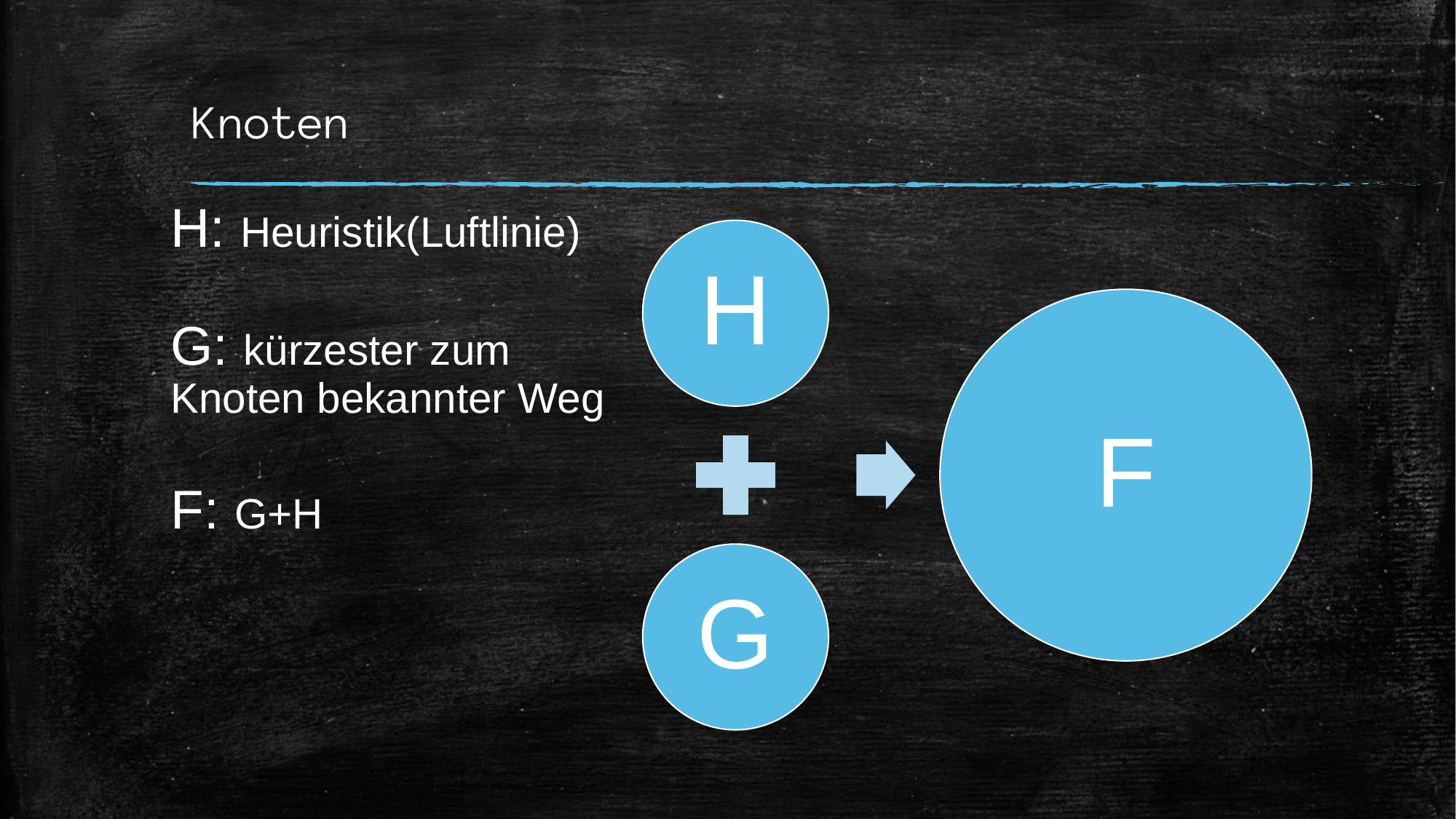

# Knoten
H: Heuristik(Luftlinie)

G: kürzester zum     Knoten bekannter Weg

F: G+H

H

G

F